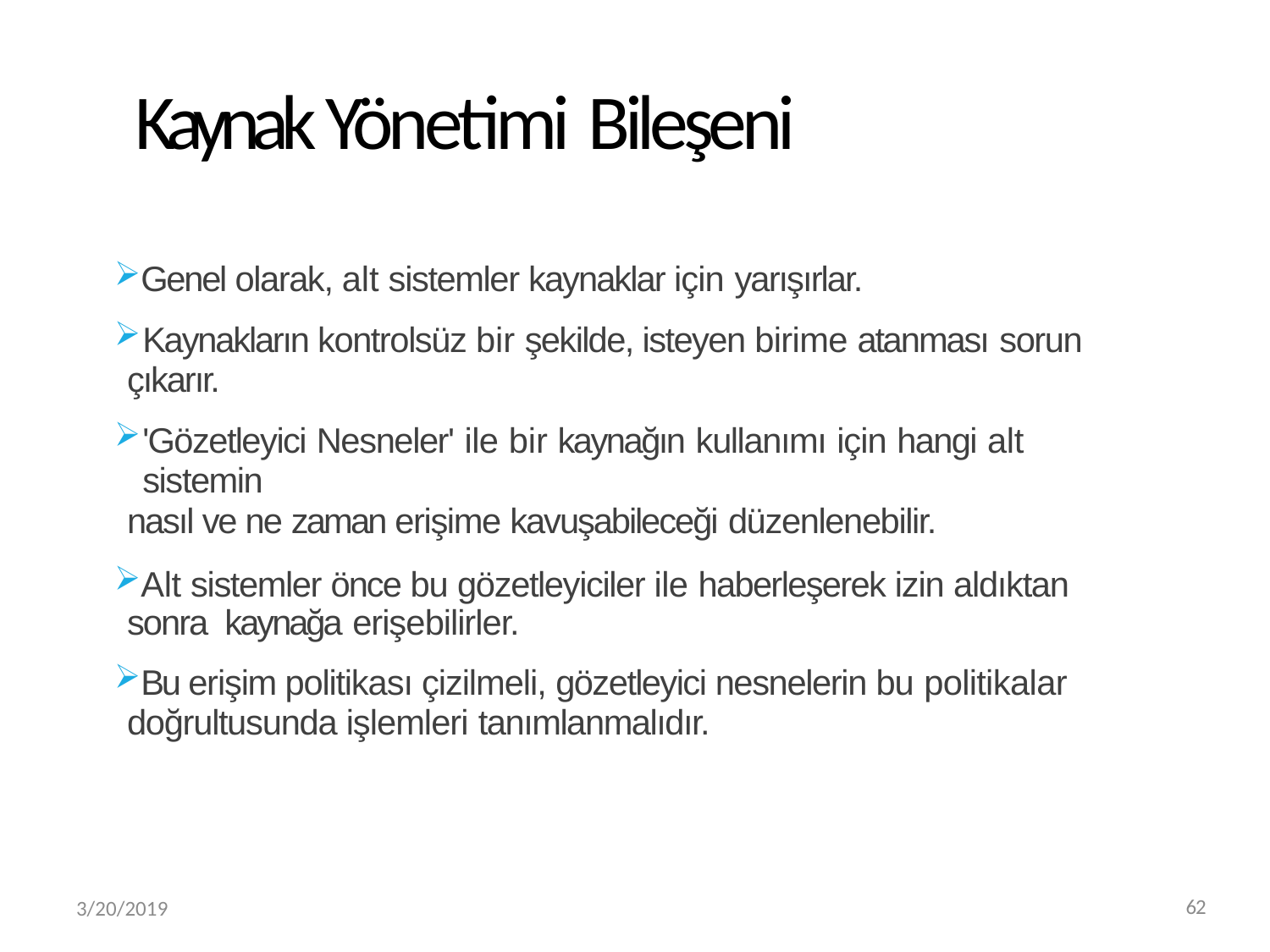

# Kaynak Yönetimi Bileşeni
Genel olarak, alt sistemler kaynaklar için yarışırlar.
Kaynakların kontrolsüz bir şekilde, isteyen birime atanması sorun
çıkarır.
'Gözetleyici Nesneler' ile bir kaynağın kullanımı için hangi alt sistemin
nasıl ve ne zaman erişime kavuşabileceği düzenlenebilir.
Alt sistemler önce bu gözetleyiciler ile haberleşerek izin aldıktan sonra  kaynağa erişebilirler.
Bu erişim politikası çizilmeli, gözetleyici nesnelerin bu politikalar
doğrultusunda işlemleri tanımlanmalıdır.
3/20/2019
62